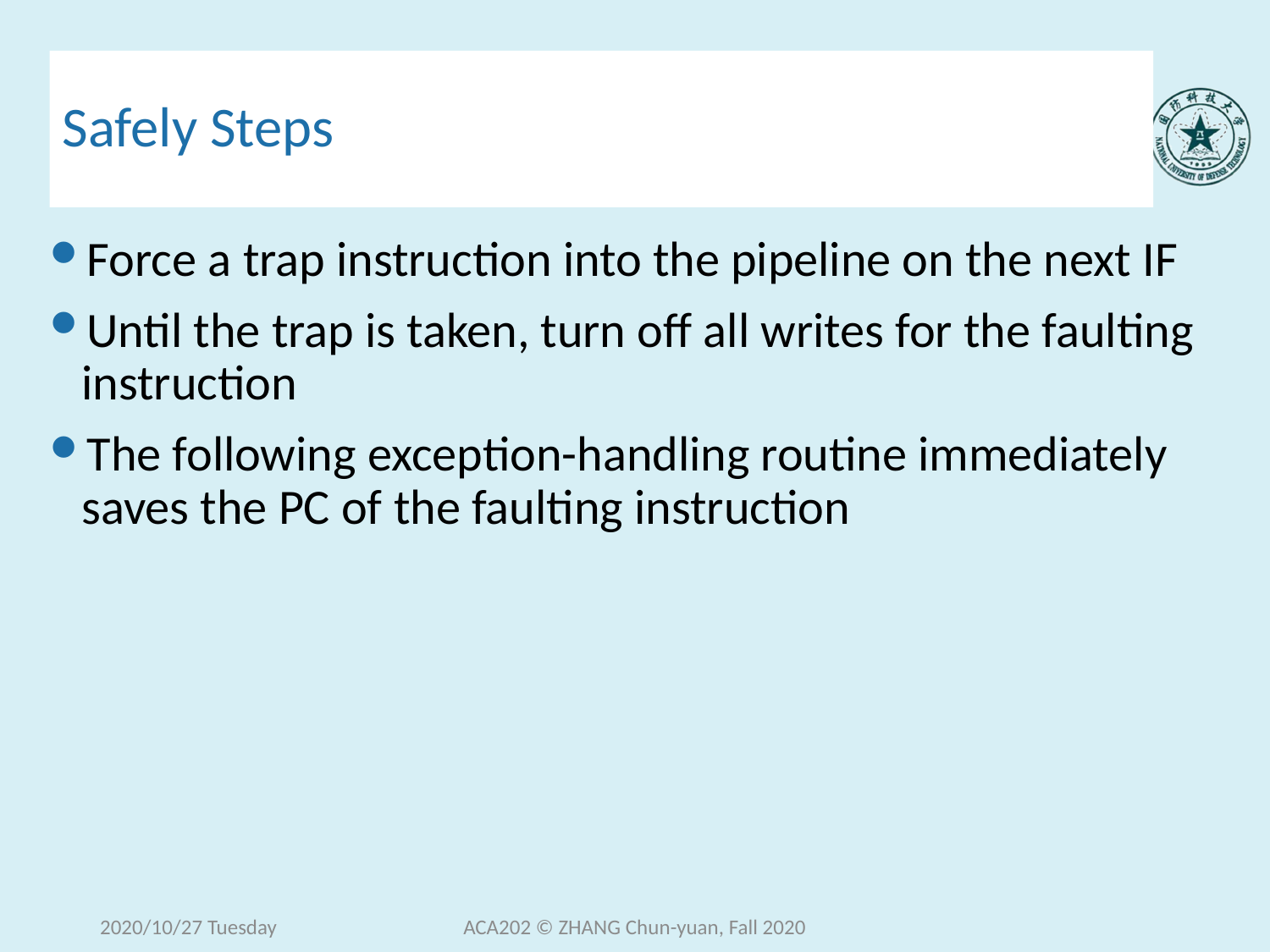

# Safely Steps
Force a trap instruction into the pipeline on the next IF
Until the trap is taken, turn off all writes for the faulting instruction
The following exception-handling routine immediately saves the PC of the faulting instruction
2020/10/27 Tuesday
ACA202 © ZHANG Chun-yuan, Fall 2020
51